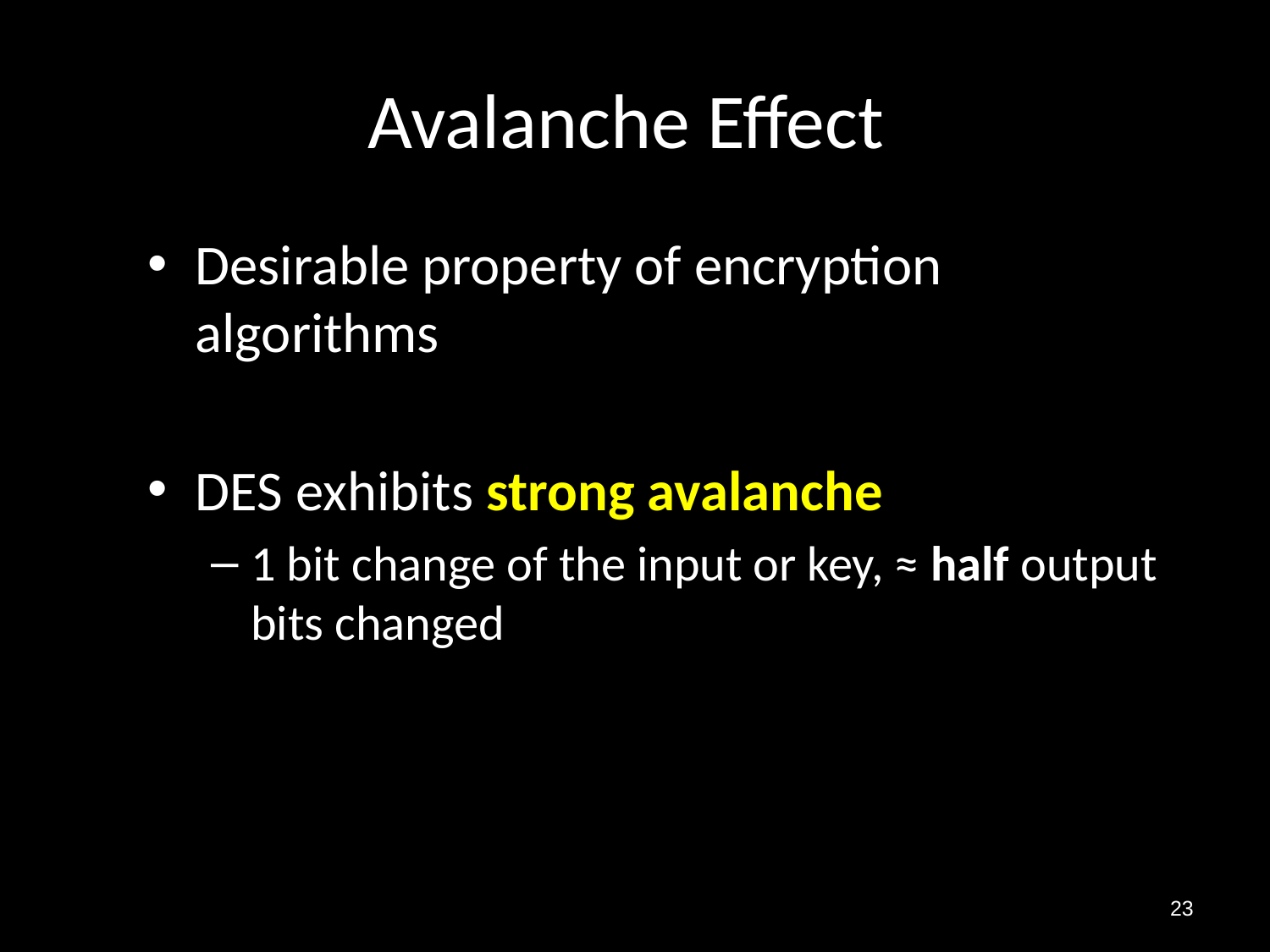

# Avalanche Effect
Desirable property of encryption algorithms

DES exhibits strong avalanche
1 bit change of the input or key, ≈ half output bits changed
23